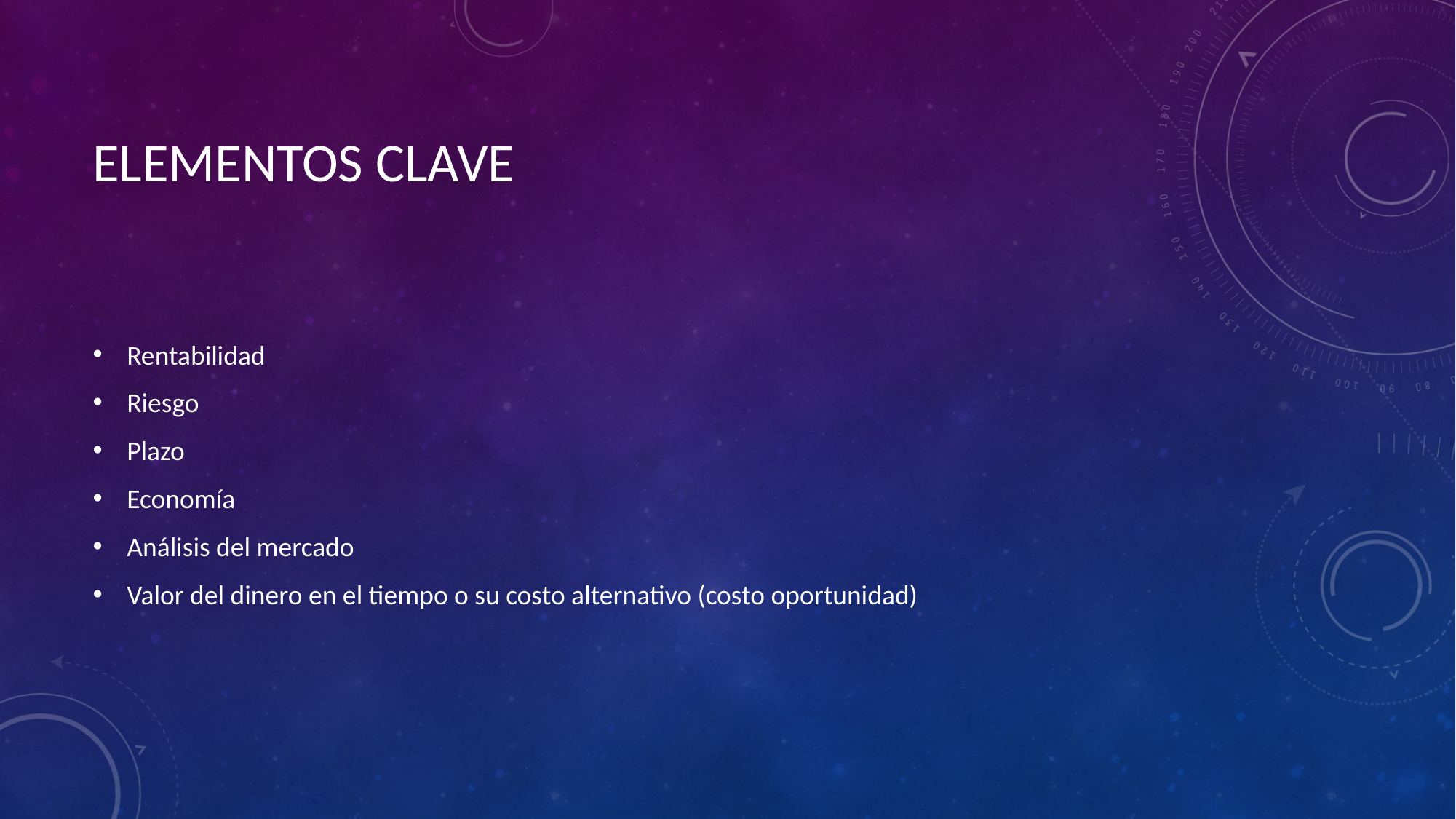

# Elementos clave
Rentabilidad
Riesgo
Plazo
Economía
Análisis del mercado
Valor del dinero en el tiempo o su costo alternativo (costo oportunidad)